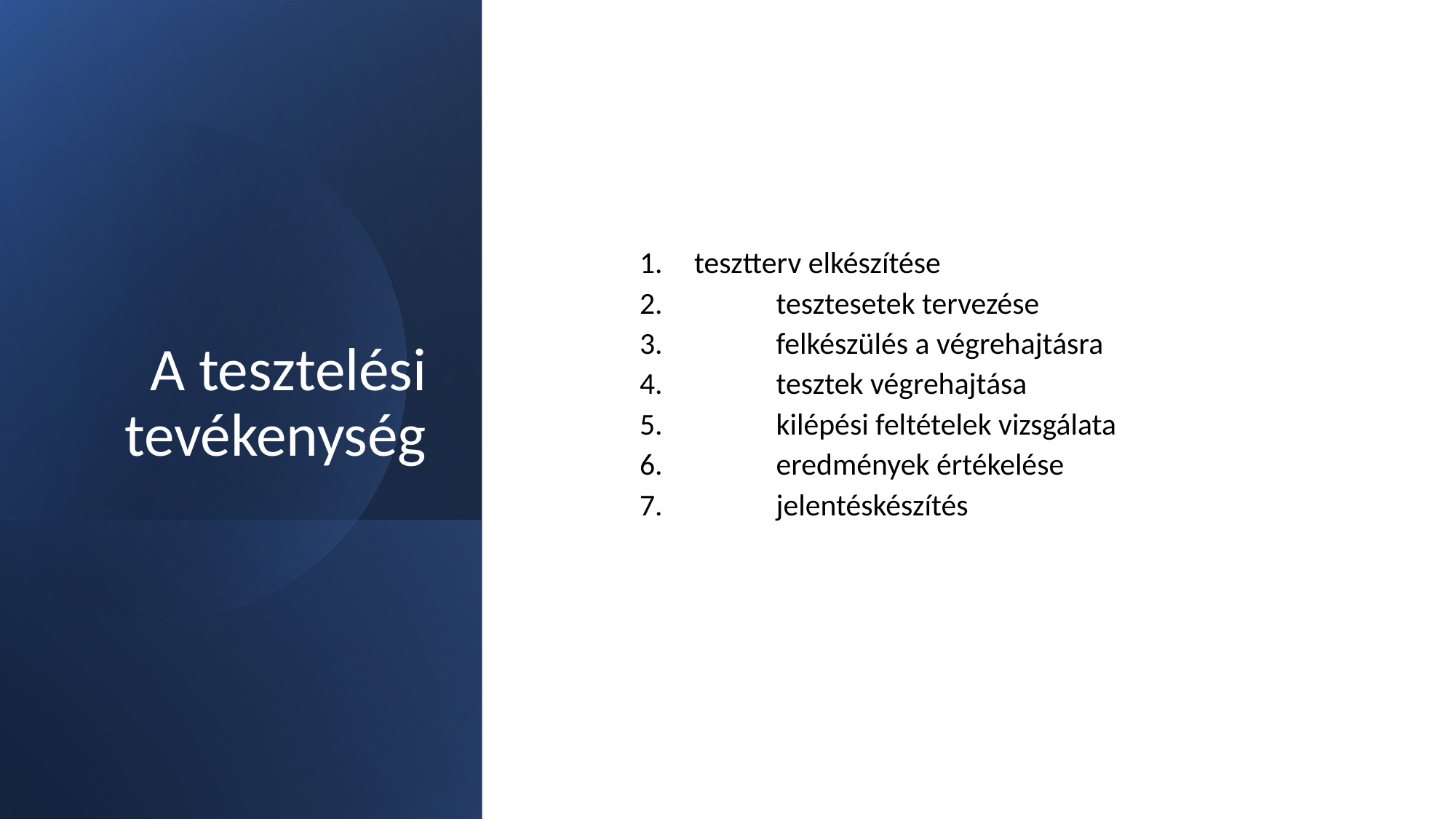

# A tesztelési tevékenység
tesztterv elkészítése
 	tesztesetek tervezése
 	felkészülés a végrehajtásra
 	tesztek végrehajtása
 	kilépési feltételek vizsgálata
 	eredmények értékelése
 	jelentéskészítés